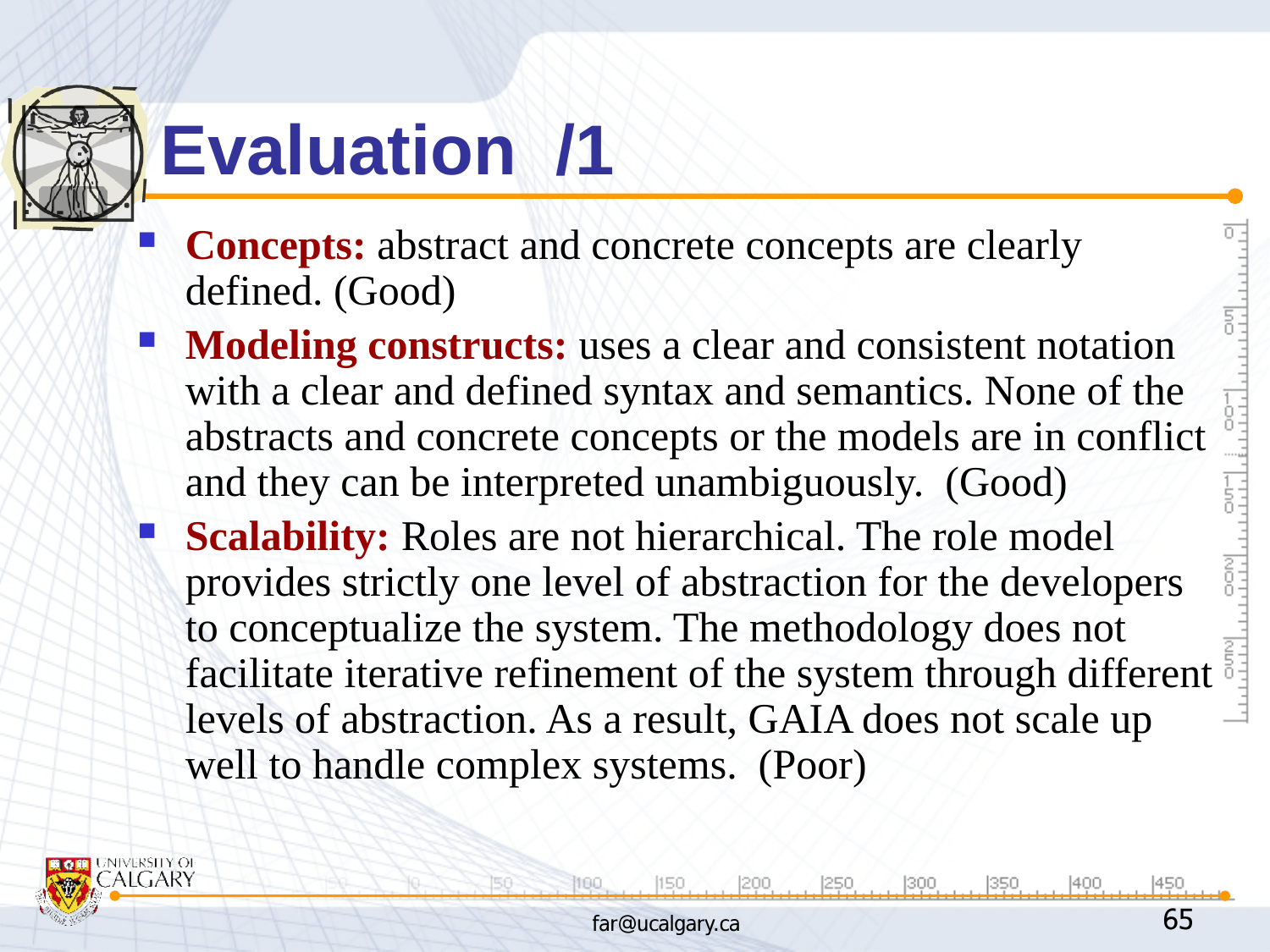

# Evaluation  /1
Concepts: abstract and concrete concepts are clearly defined. (Good)
Modeling constructs: uses a clear and consistent notation with a clear and defined syntax and semantics. None of the abstracts and concrete concepts or the models are in conflict and they can be interpreted unambiguously.  (Good)
Scalability: Roles are not hierarchical. The role model provides strictly one level of abstraction for the developers to conceptualize the system. The methodology does not facilitate iterative refinement of the system through different levels of abstraction. As a result, GAIA does not scale up well to handle complex systems.  (Poor)
far@ucalgary.ca
65